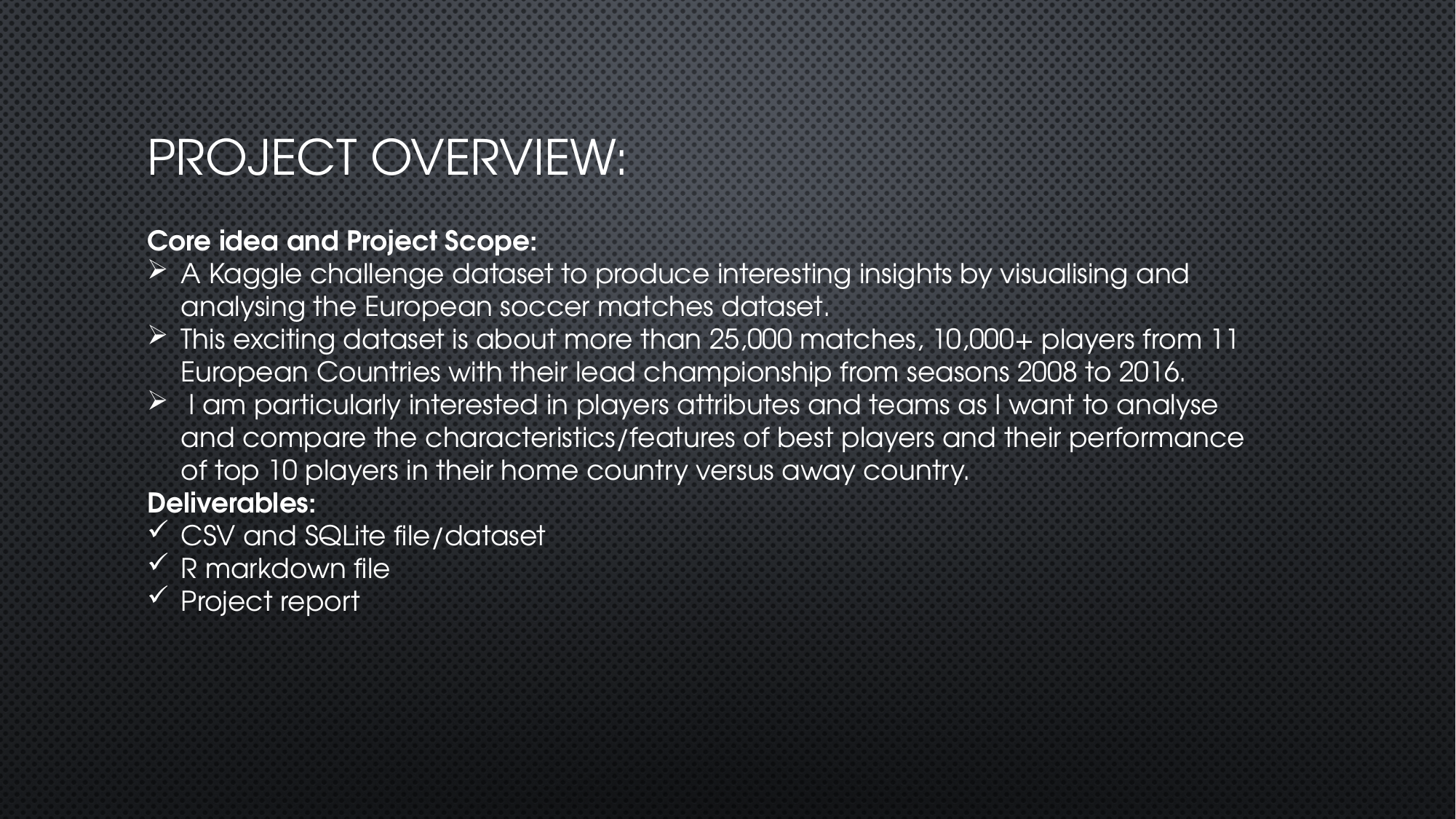

# Project overview:
Core idea and Project Scope:
A Kaggle challenge dataset to produce interesting insights by visualising and analysing the European soccer matches dataset.
This exciting dataset is about more than 25,000 matches, 10,000+ players from 11 European Countries with their lead championship from seasons 2008 to 2016.
 I am particularly interested in players attributes and teams as I want to analyse and compare the characteristics/features of best players and their performance of top 10 players in their home country versus away country.
Deliverables:
CSV and SQLite file/dataset
R markdown file
Project report